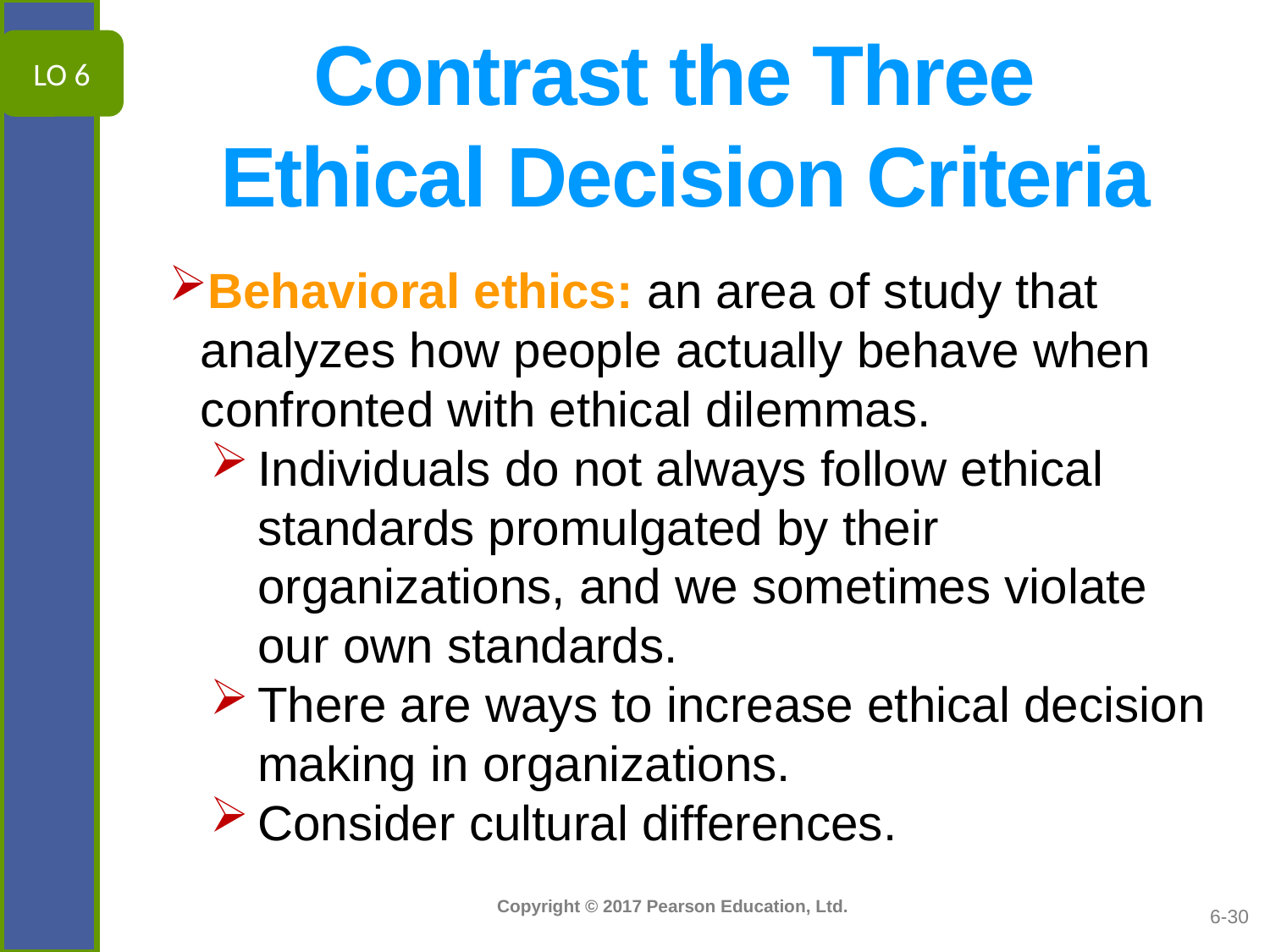

# Contrast the Three Ethical Decision Criteria
LO 6
Behavioral ethics: an area of study that analyzes how people actually behave when confronted with ethical dilemmas.
Individuals do not always follow ethical standards promulgated by their organizations, and we sometimes violate our own standards.
There are ways to increase ethical decision making in organizations.
Consider cultural differences.

6-30